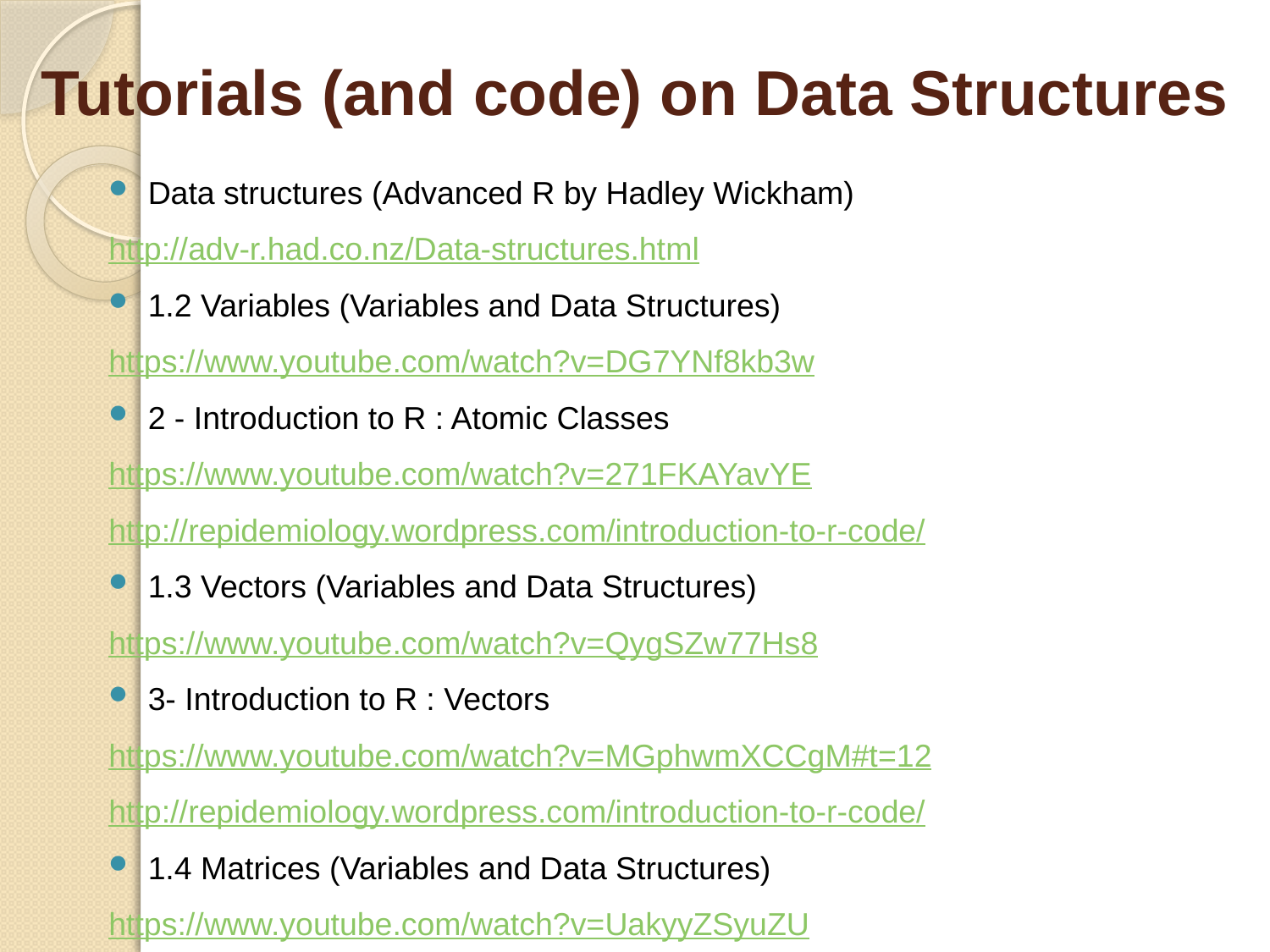

# Tutorials (and code) on Data Structures
Data structures (Advanced R by Hadley Wickham)
http://adv-r.had.co.nz/Data-structures.html
1.2 Variables (Variables and Data Structures)
https://www.youtube.com/watch?v=DG7YNf8kb3w
2 - Introduction to R : Atomic Classes
https://www.youtube.com/watch?v=271FKAYavYE
http://repidemiology.wordpress.com/introduction-to-r-code/
1.3 Vectors (Variables and Data Structures)
https://www.youtube.com/watch?v=QygSZw77Hs8
3- Introduction to R : Vectors
https://www.youtube.com/watch?v=MGphwmXCCgM#t=12
http://repidemiology.wordpress.com/introduction-to-r-code/
1.4 Matrices (Variables and Data Structures)
https://www.youtube.com/watch?v=UakyyZSyuZU